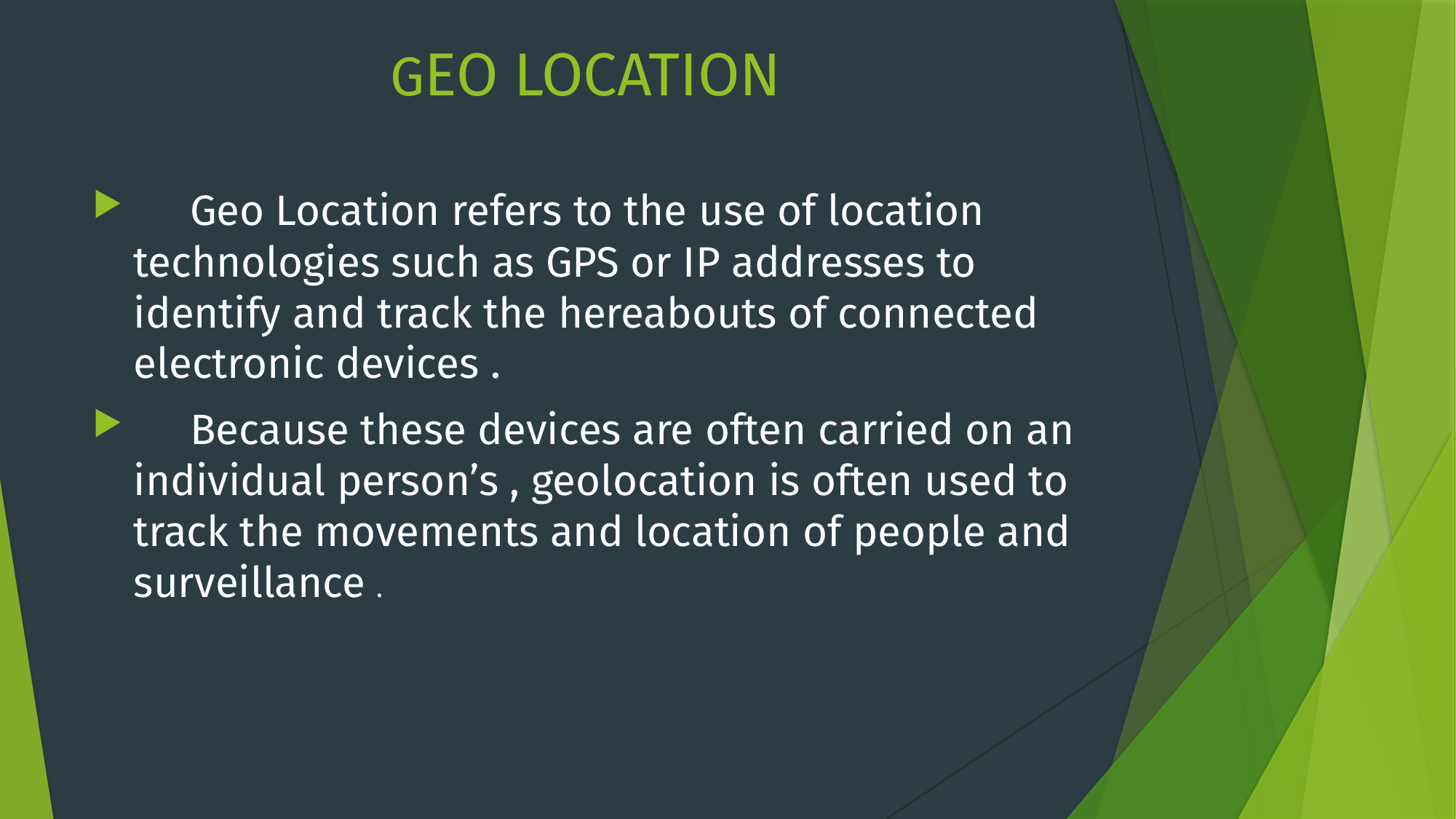

# GEO LOCATION
     Geo Location refers to the use of location technologies such as GPS or IP addresses to identify and track the hereabouts of connected electronic devices .
     Because these devices are often carried on an individual person’s , geolocation is often used to track the movements and location of people and surveillance .